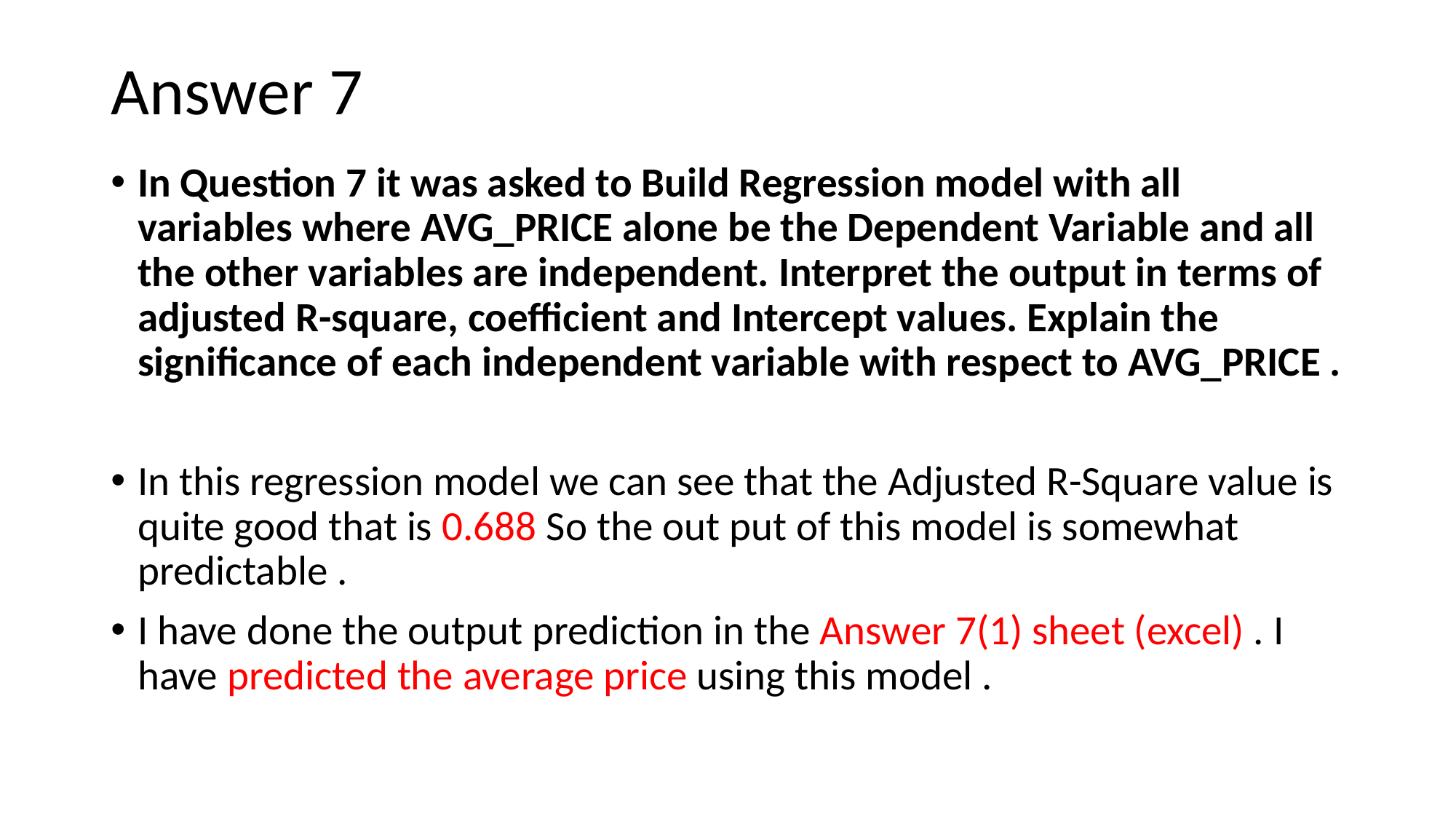

# Answer 7
In Question 7 it was asked to Build Regression model with all variables where AVG_PRICE alone be the Dependent Variable and all the other variables are independent. Interpret the output in terms of adjusted R-square, coefficient and Intercept values. Explain the significance of each independent variable with respect to AVG_PRICE .

In this regression model we can see that the Adjusted R-Square value is quite good that is 0.688 So the out put of this model is somewhat predictable .
I have done the output prediction in the Answer 7(1) sheet (excel) . I have predicted the average price using this model .